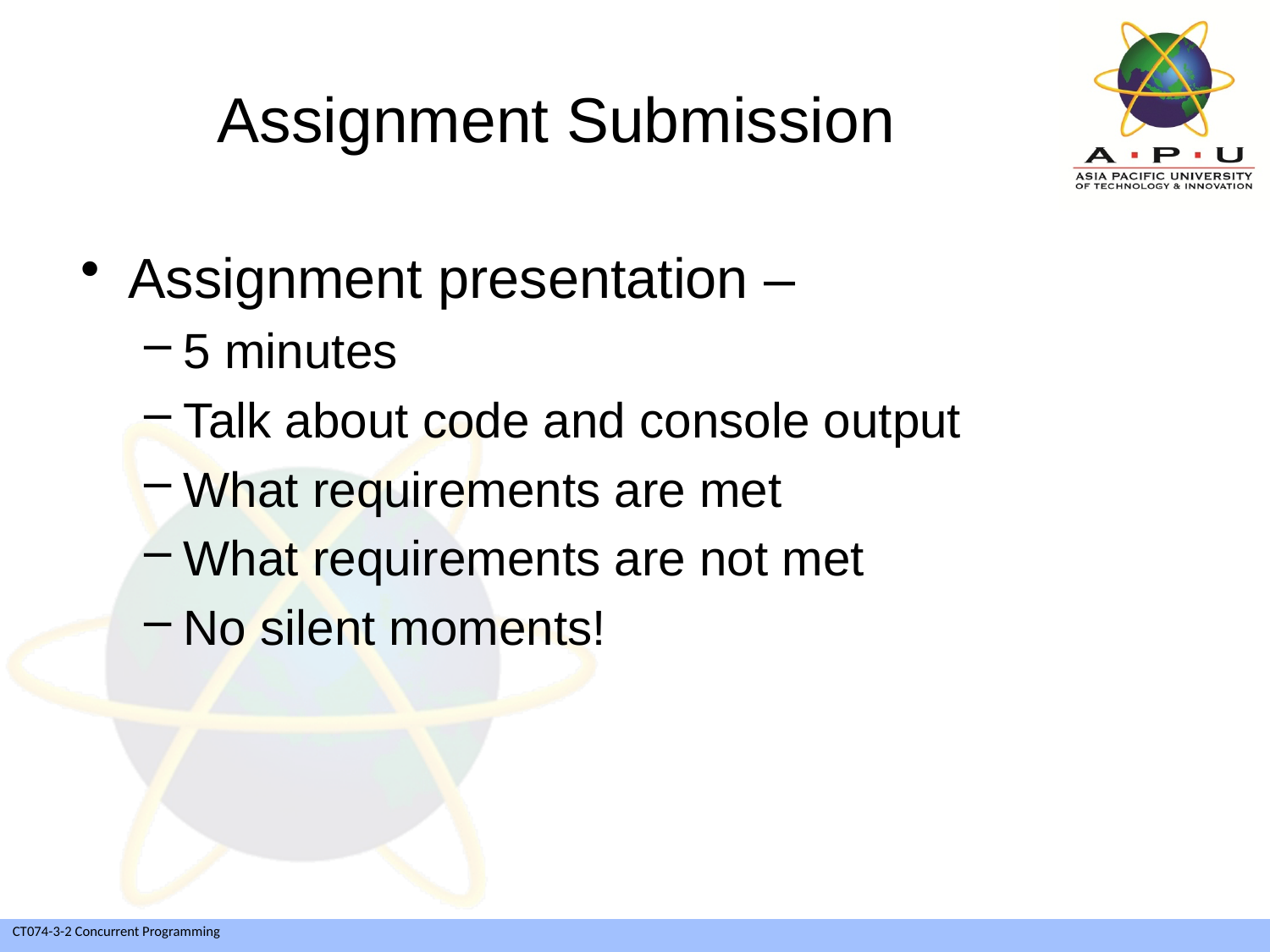

# Assignment Submission
Assignment presentation –
5 minutes
Talk about code and console output
What requirements are met
What requirements are not met
No silent moments!